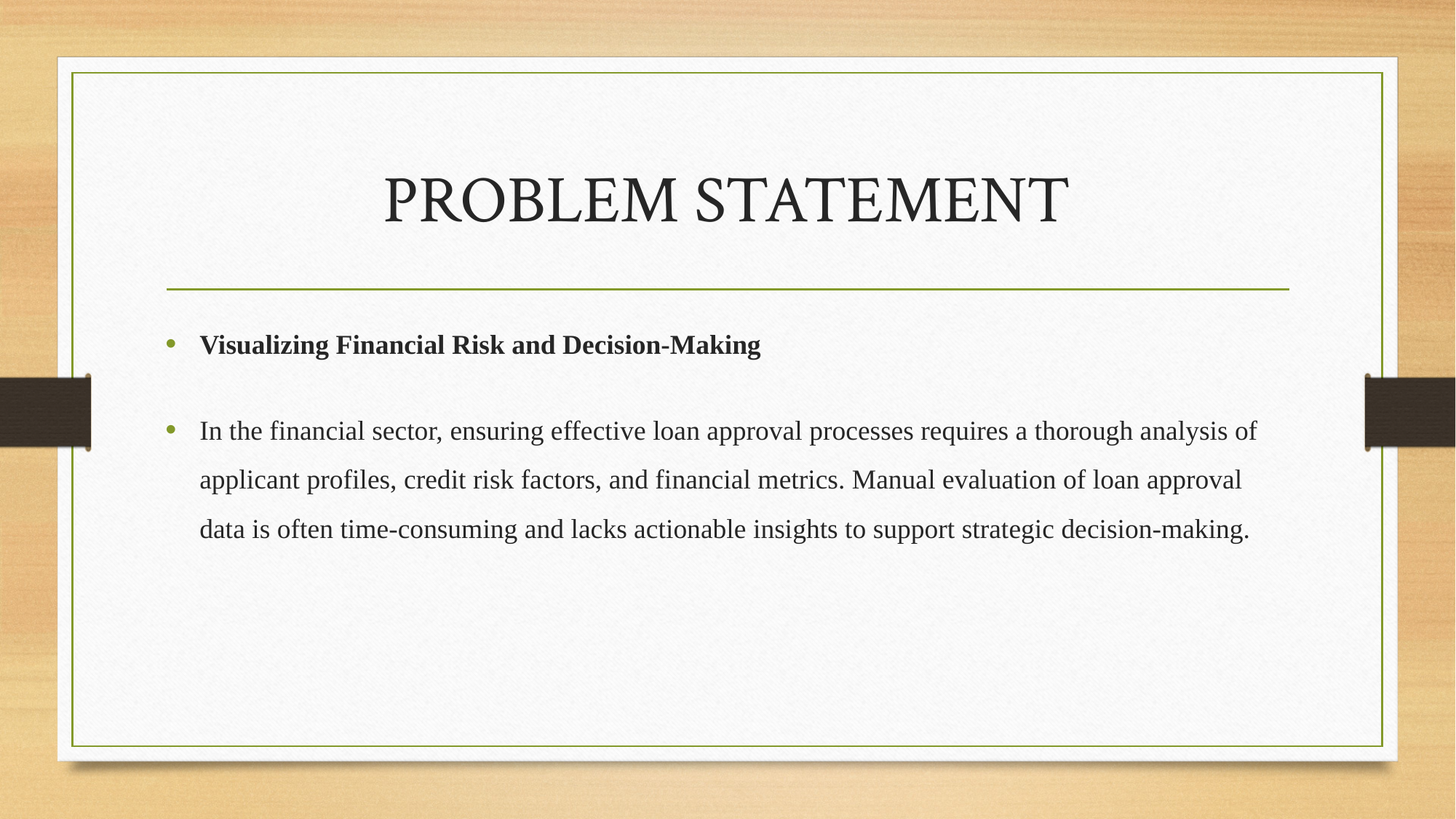

# PROBLEM STATEMENT
Visualizing Financial Risk and Decision-Making
In the financial sector, ensuring effective loan approval processes requires a thorough analysis of applicant profiles, credit risk factors, and financial metrics. Manual evaluation of loan approval data is often time-consuming and lacks actionable insights to support strategic decision-making.